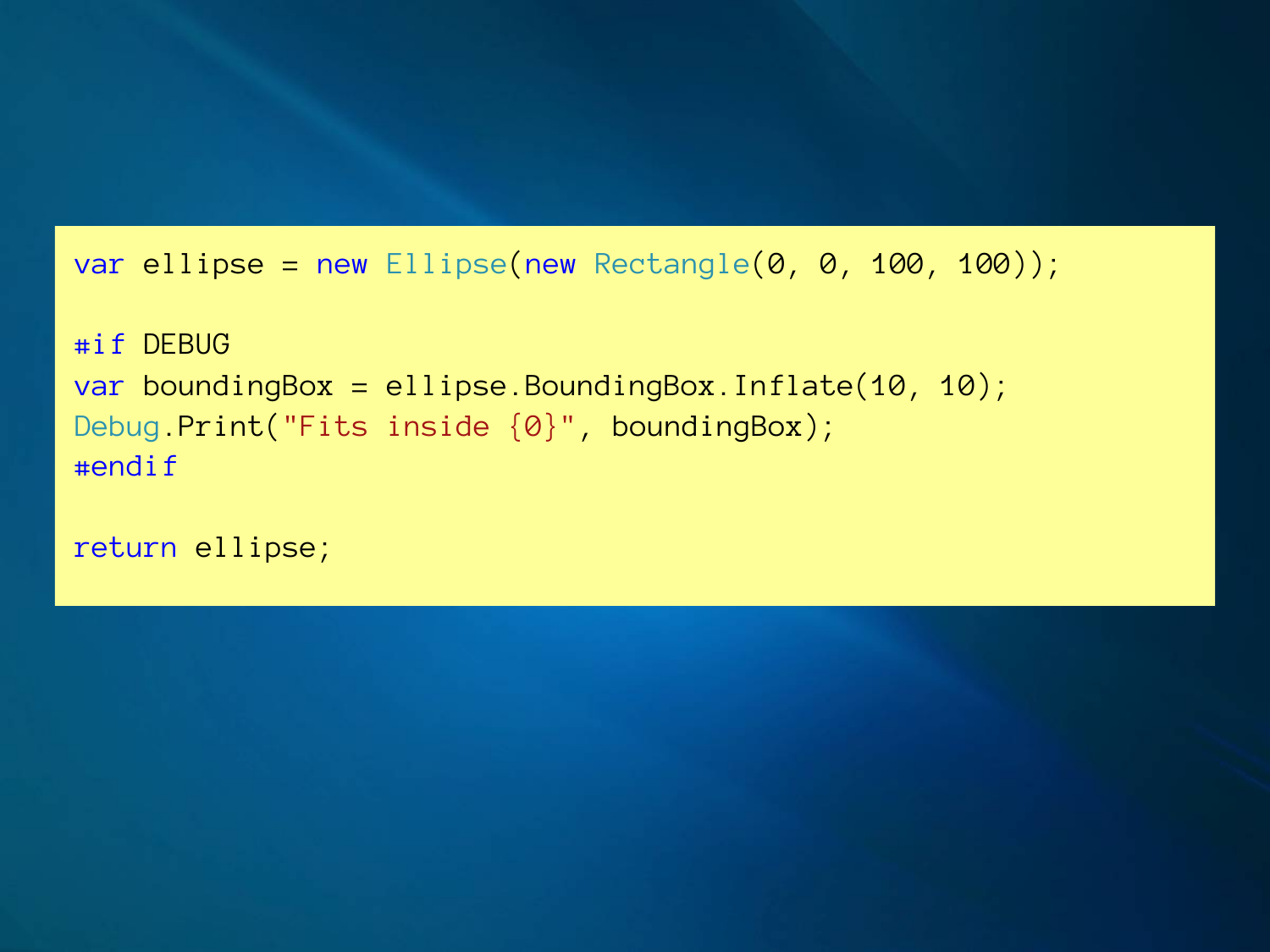

var ellipse = new Ellipse(new Rectangle(0, 0, 100, 100));

#if DEBUG
var boundingBox = ellipse.BoundingBox.Inflate(10, 10);
Debug.Print("Fits inside {0}", boundingBox);
#endif

return ellipse;